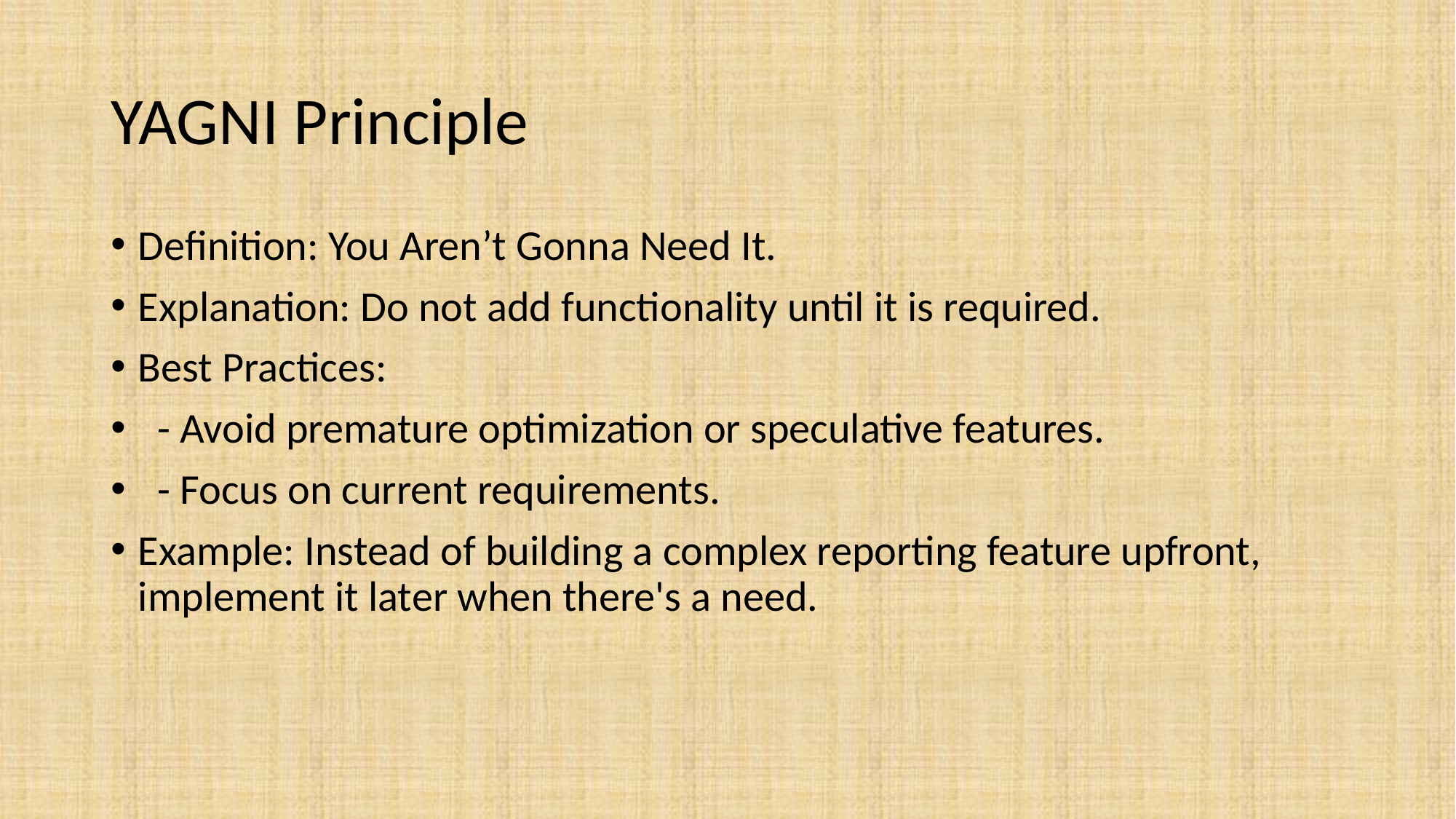

# YAGNI Principle
Definition: You Aren’t Gonna Need It.
Explanation: Do not add functionality until it is required.
Best Practices:
  - Avoid premature optimization or speculative features.
  - Focus on current requirements.
Example: Instead of building a complex reporting feature upfront, implement it later when there's a need.